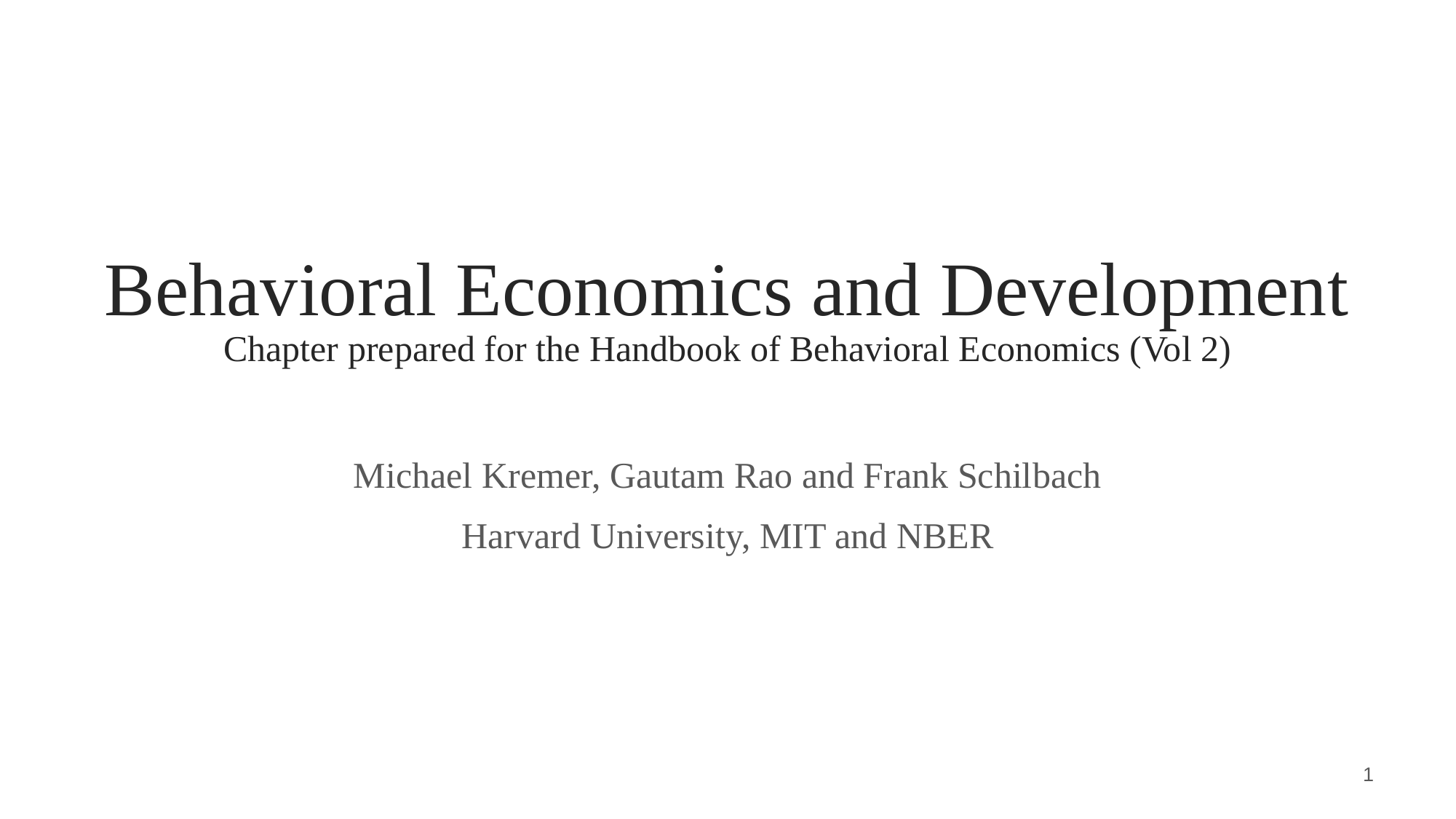

# Behavioral Economics and Development Chapter prepared for the Handbook of Behavioral Economics (Vol 2)

Michael Kremer, Gautam Rao and Frank Schilbach
Harvard University, MIT and NBER
1